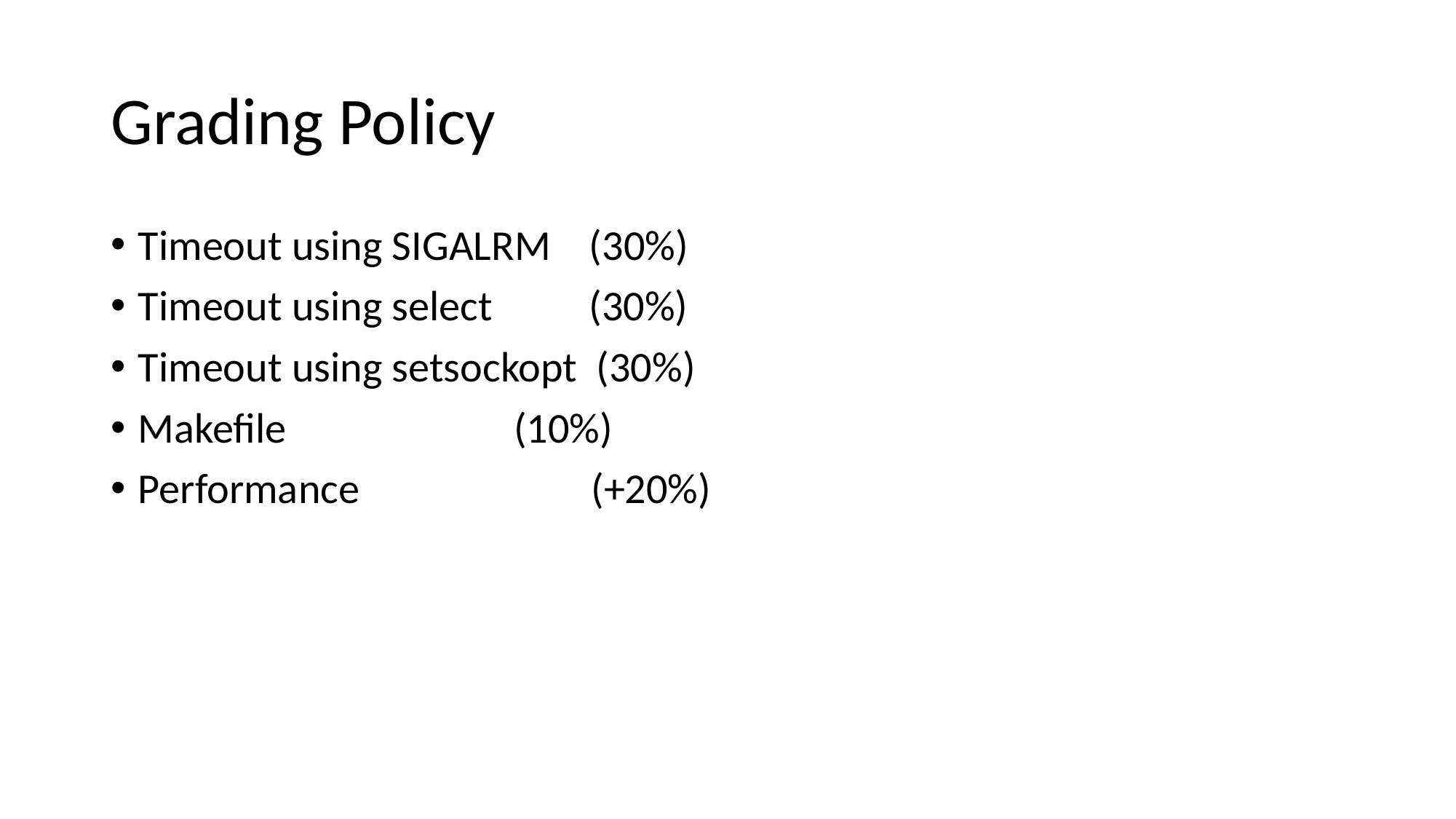

# Grading Policy
Timeout using SIGALRM    (30%)
Timeout using select          (30%)
Timeout using setsockopt  (30%)
Makefile      		     (10%)
Performance                        (+20%)